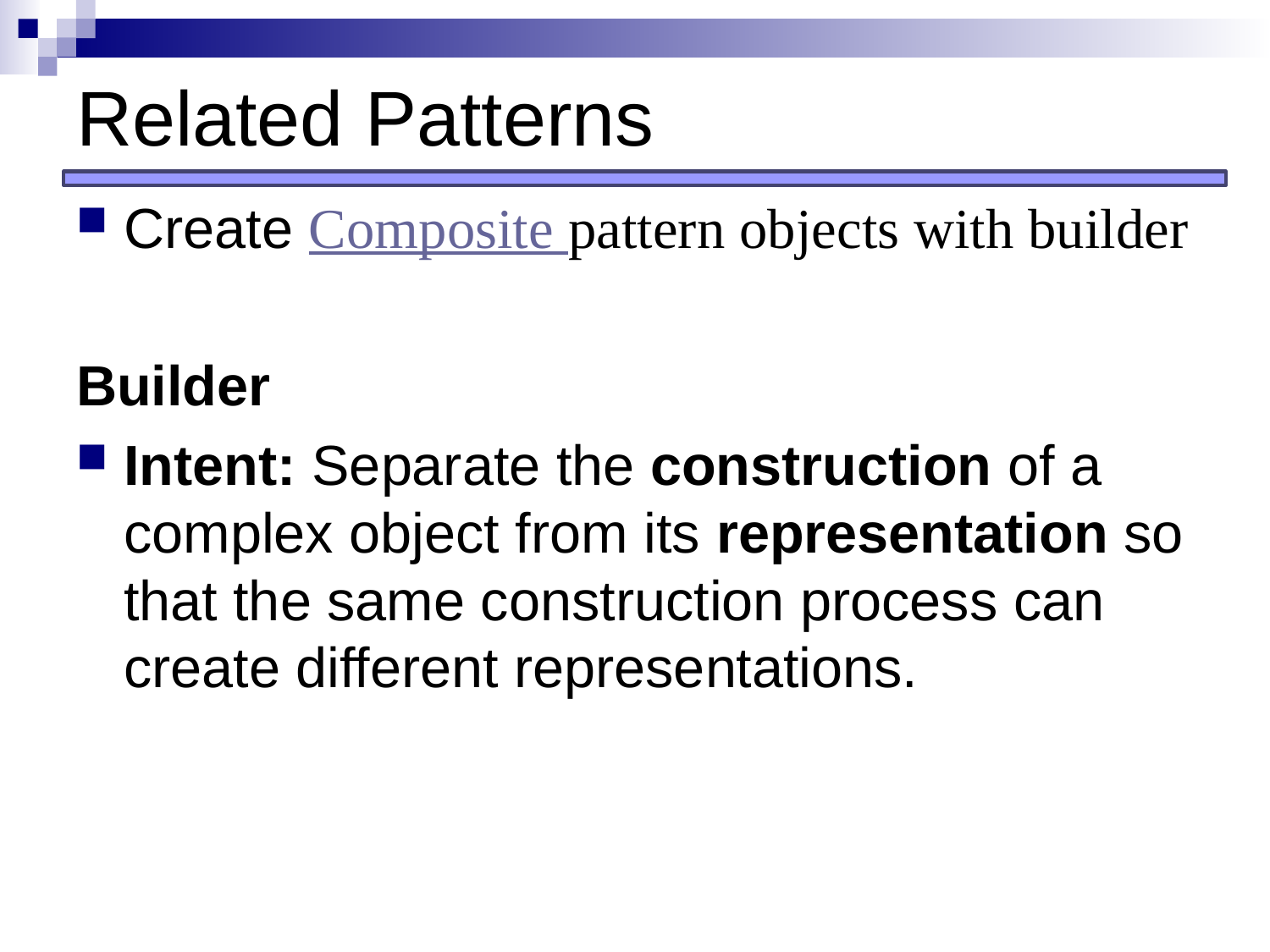

# Related Patterns
Create Composite pattern objects with builder

Builder
Intent: Separate the construction of a complex object from its representation so that the same construction process can create different representations.